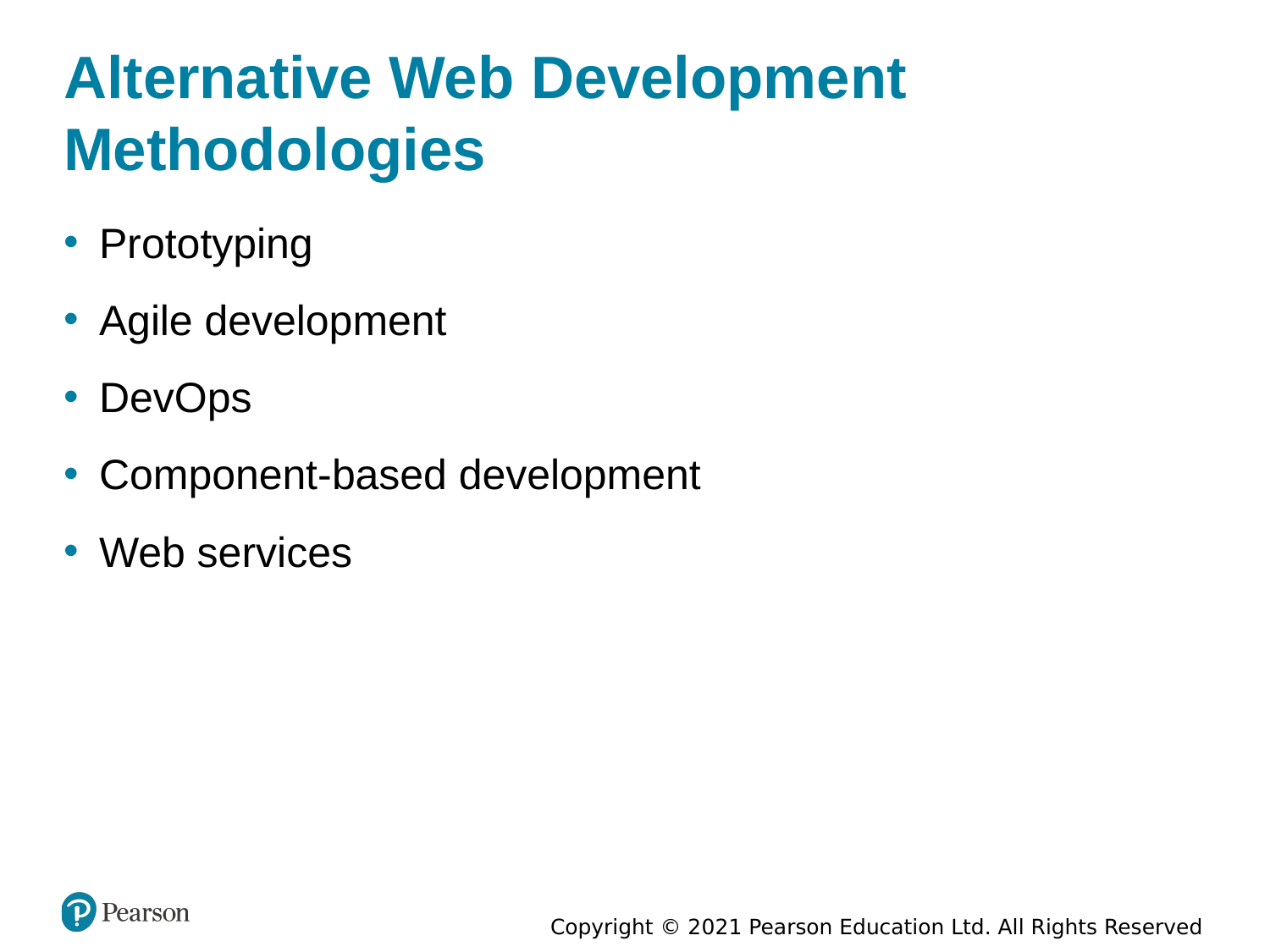

# Alternative Web Development Methodologies
Prototyping
Agile development
DevOps
Component-based development
Web services